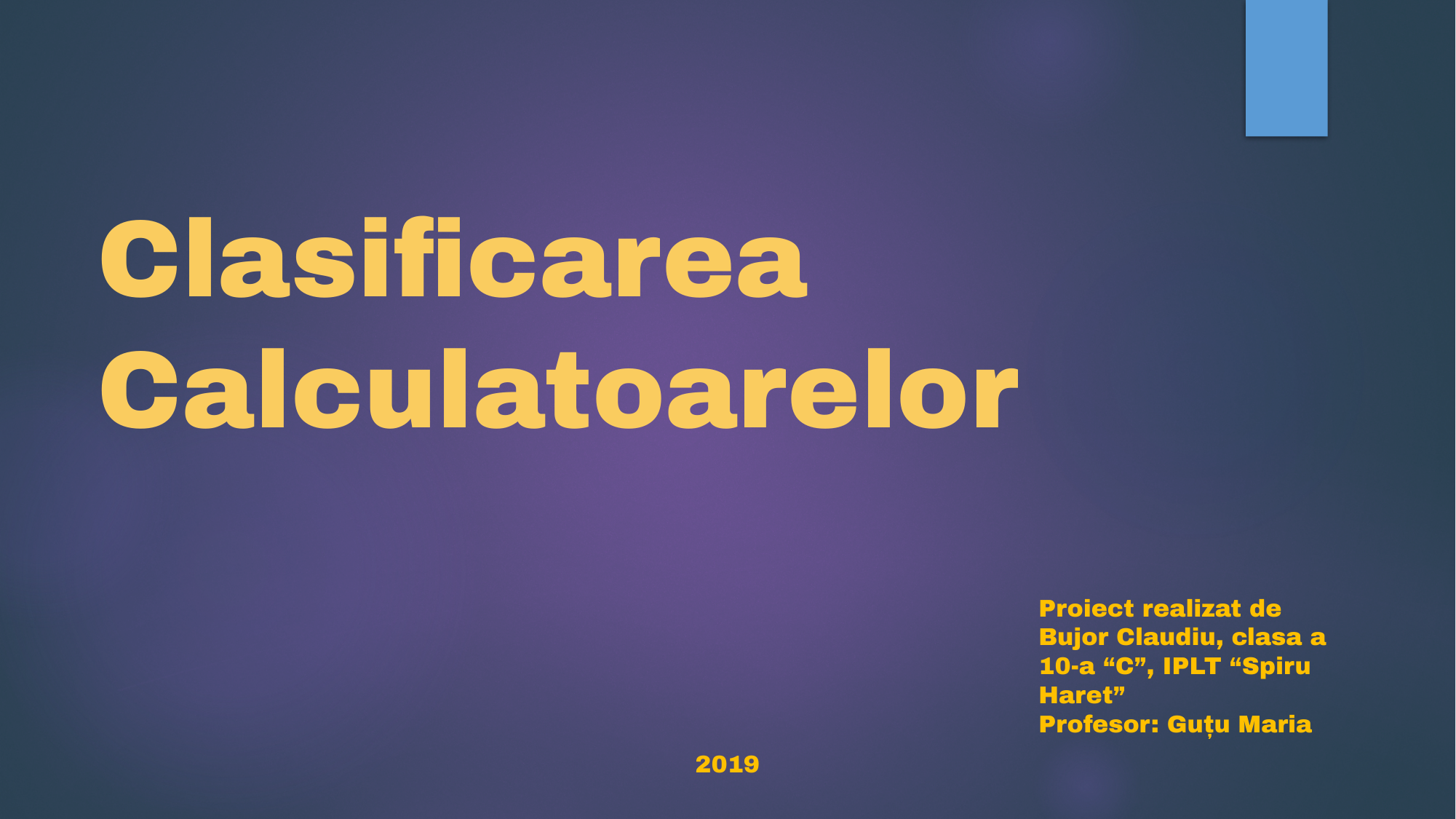

# Clasificarea Calculatoarelor
Proiect realizat de Bujor Claudiu, clasa a 10-a “C”, IPLT “Spiru Haret”
Profesor: Guțu Maria
2019